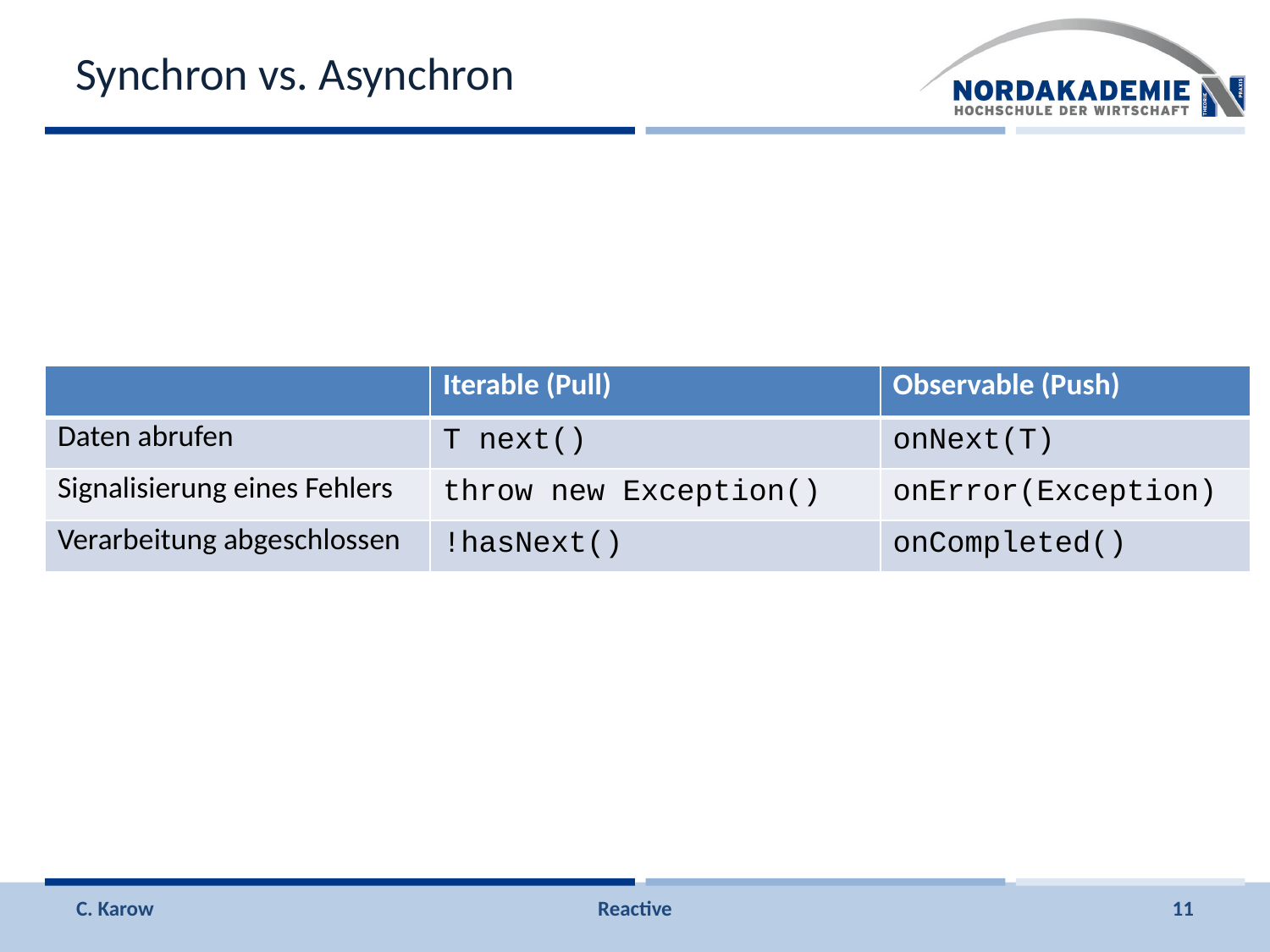

# Synchron vs. Asynchron
|  | Iterable (Pull) | Observable (Push) |
| --- | --- | --- |
| Daten abrufen | T next() | onNext(T) |
| Signalisierung eines Fehlers | throw new Exception() | onError(Exception) |
| Verarbeitung abgeschlossen | !hasNext() | onCompleted() |
C. Karow
Reactive
11